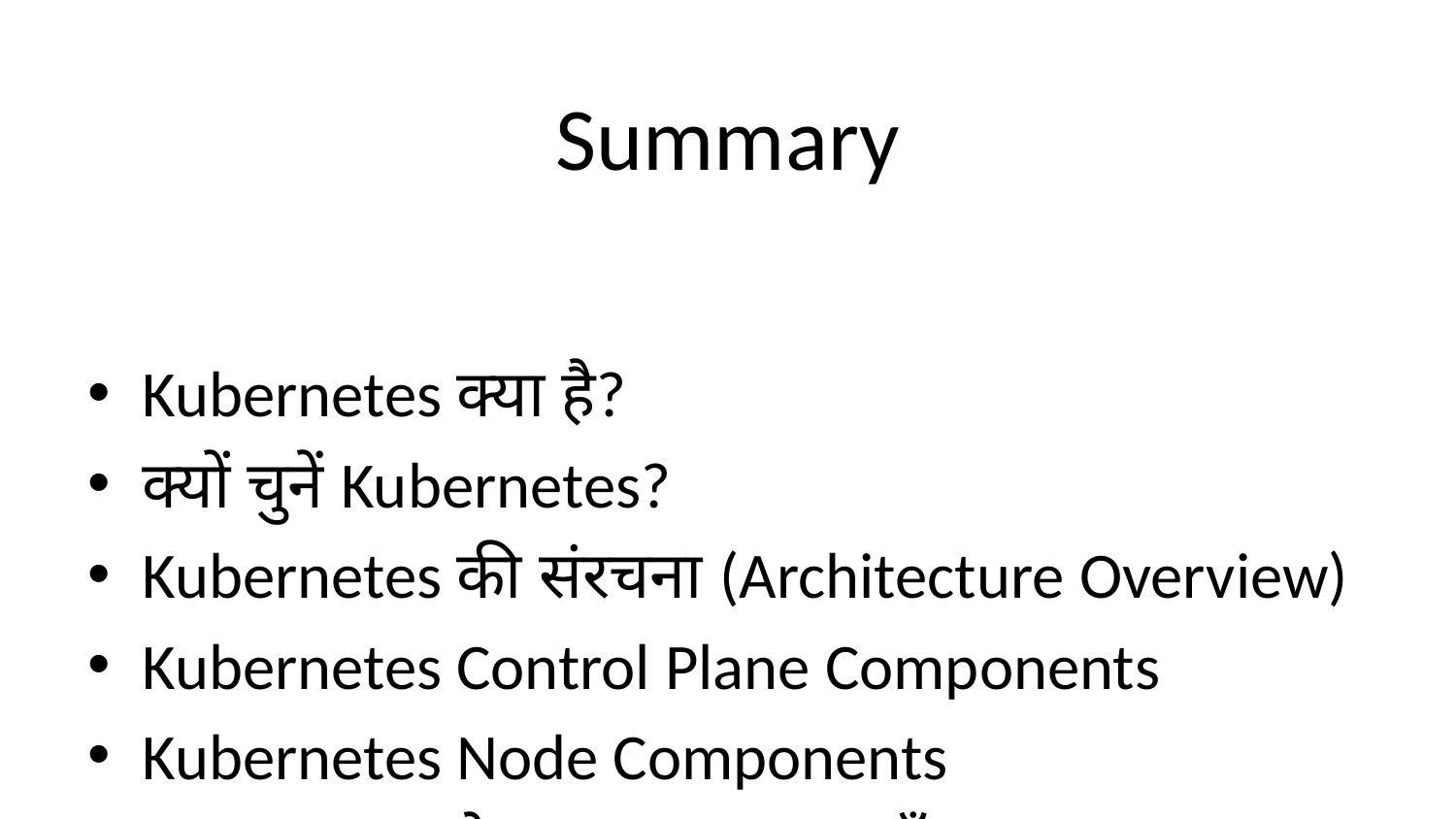

# Summary

Kubernetes क्या है?
क्यों चुनें Kubernetes?
Kubernetes की संरचना (Architecture Overview)
Kubernetes Control Plane Components
Kubernetes Node Components
Kubernetes के मुख्य अवधारणाएँ
एक बेसिक Kubernetes YAML उदाहरण
Kubernetes कैसे काम करता है
Kubernetes Ecosystem Tools
Kubernetes के लाभ
Kubernetes के सामान्य उपयोग
Kubernetes की सुरक्षा विशेषताएँ
वास्तविक दुनिया के Kubernetes उदाहरण
Kubernetes के विकल्प